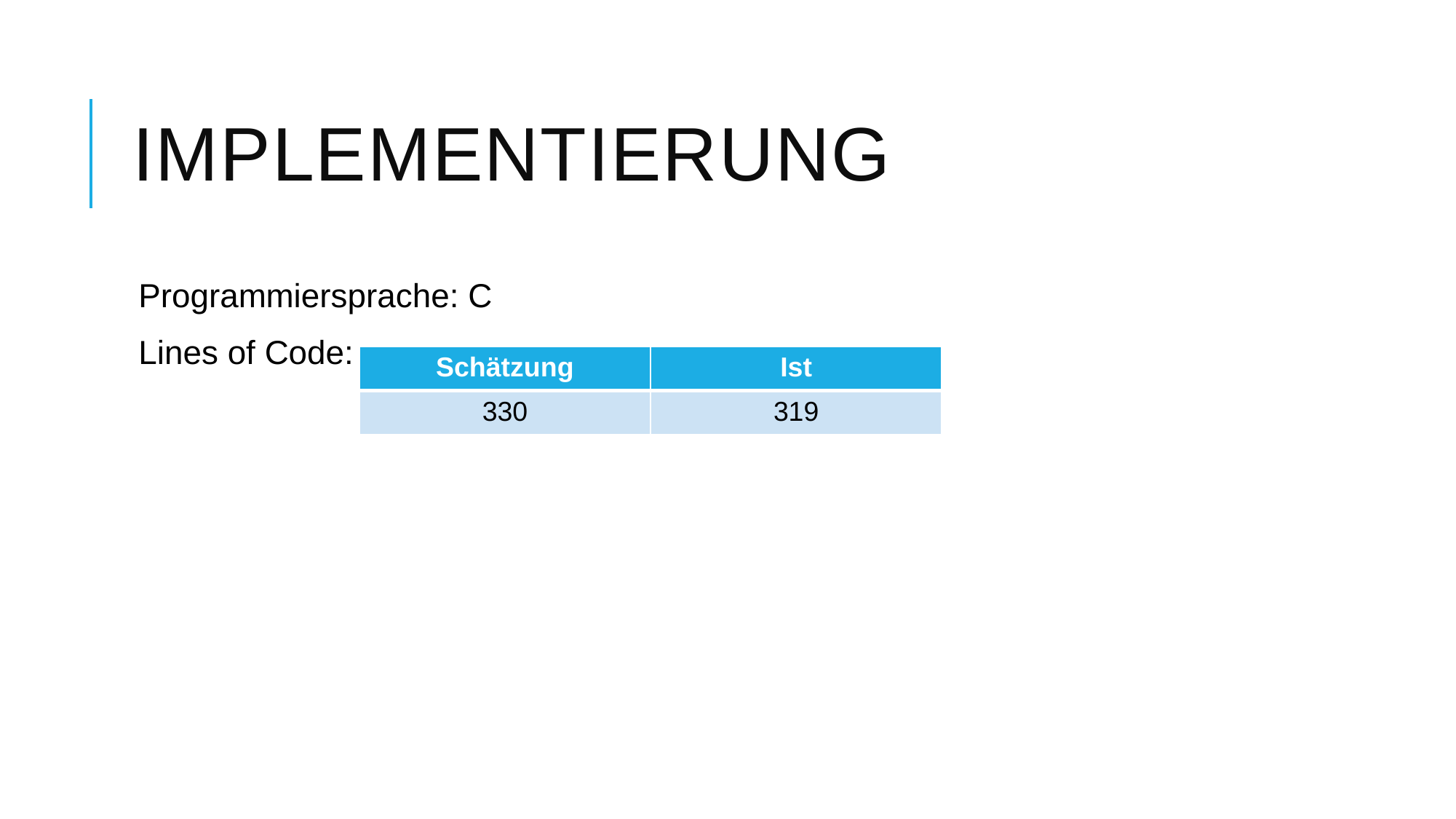

# Implementierung
Programmiersprache: C
Lines of Code:

| Schätzung | Ist |
| --- | --- |
| 330 | 319 |